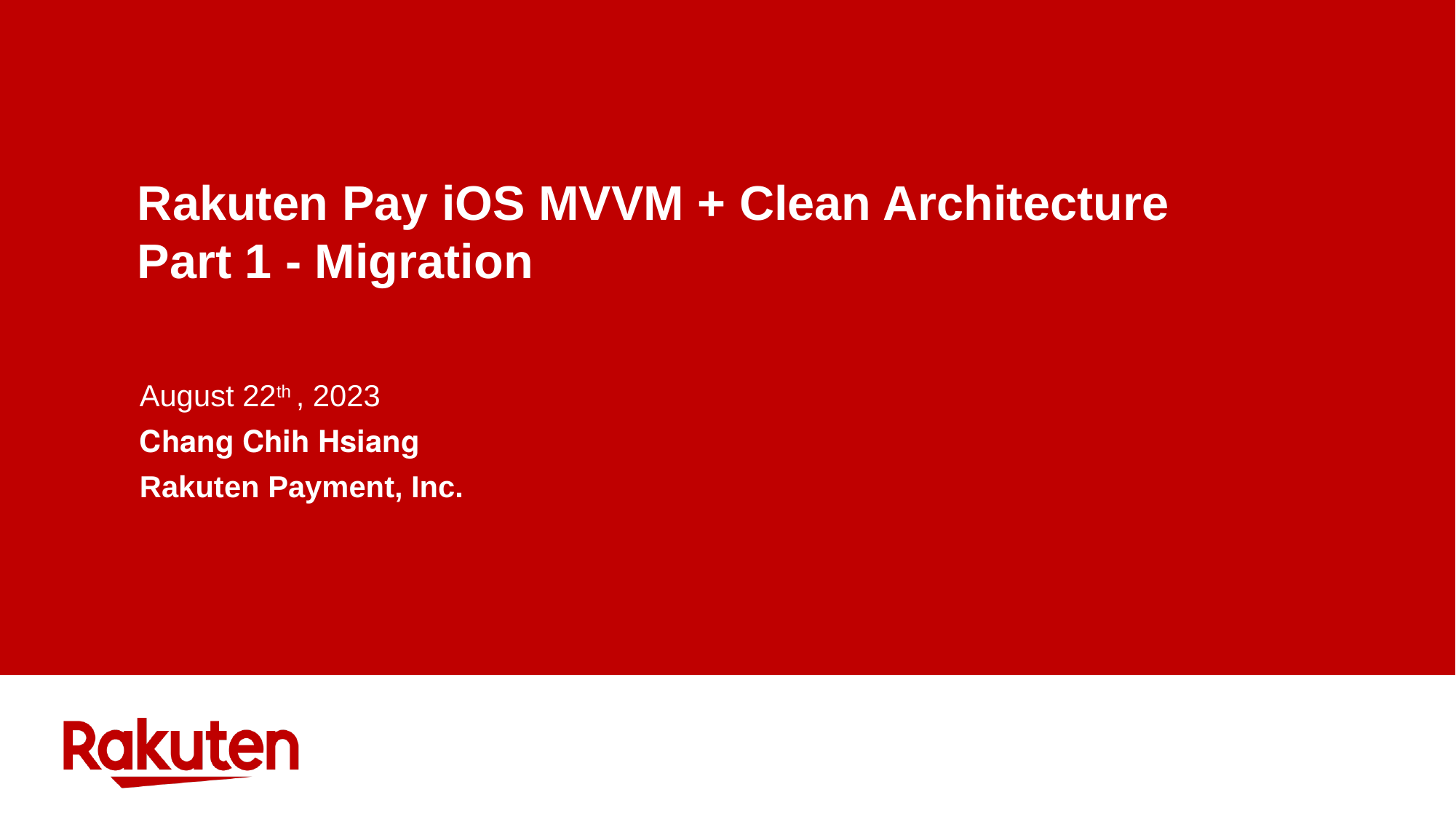

# Rakuten Pay iOS MVVM + Clean Architecture Part 1 - Migration
August 22th , 2023
Chang Chih Hsiang
Rakuten Payment, Inc.